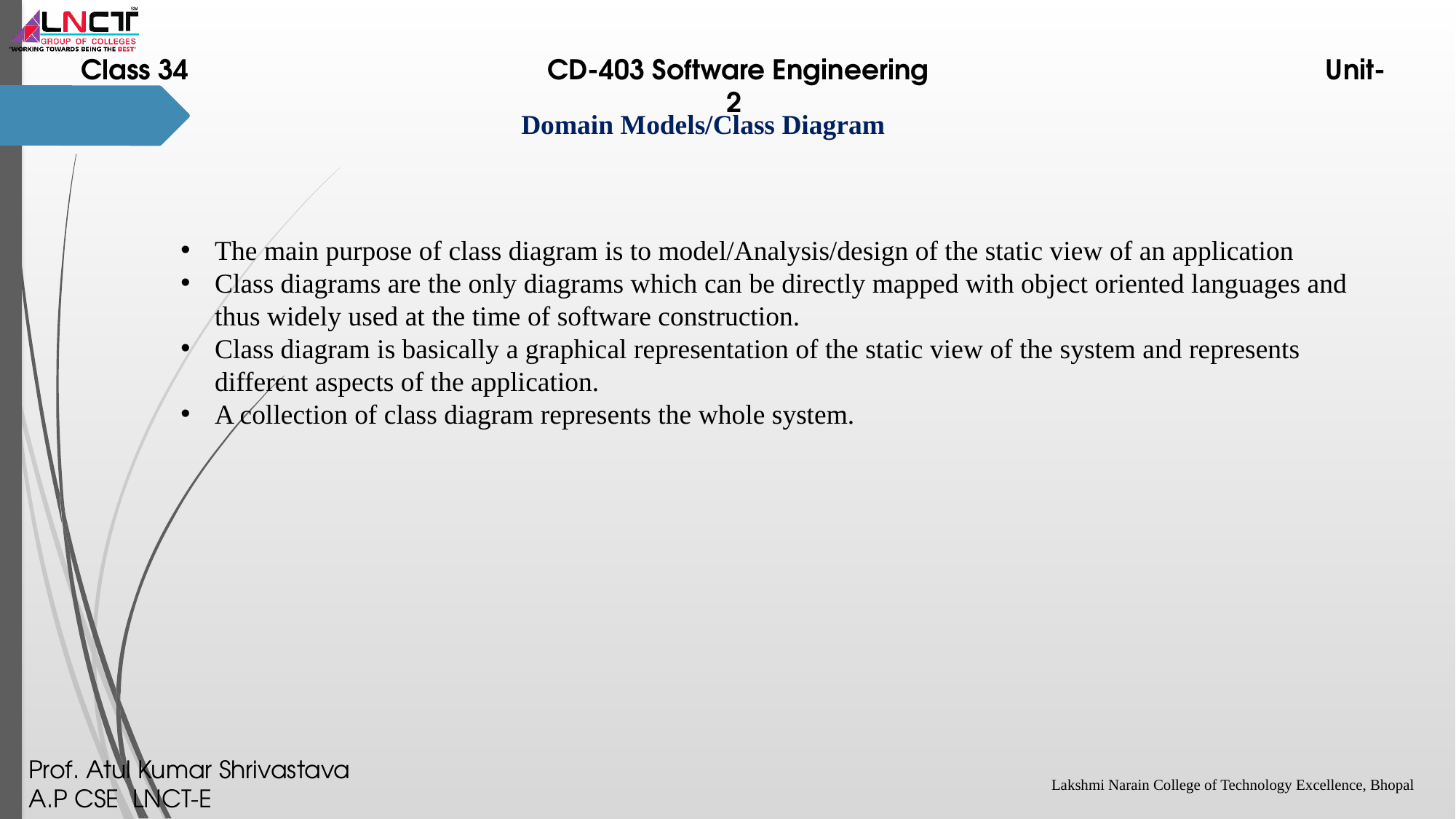

The main purpose of class diagram is to model/Analysis/design of the static view of an application
Class diagrams are the only diagrams which can be directly mapped with object oriented languages and thus widely used at the time of software construction.
Class diagram is basically a graphical representation of the static view of the system and represents different aspects of the application.
A collection of class diagram represents the whole system.